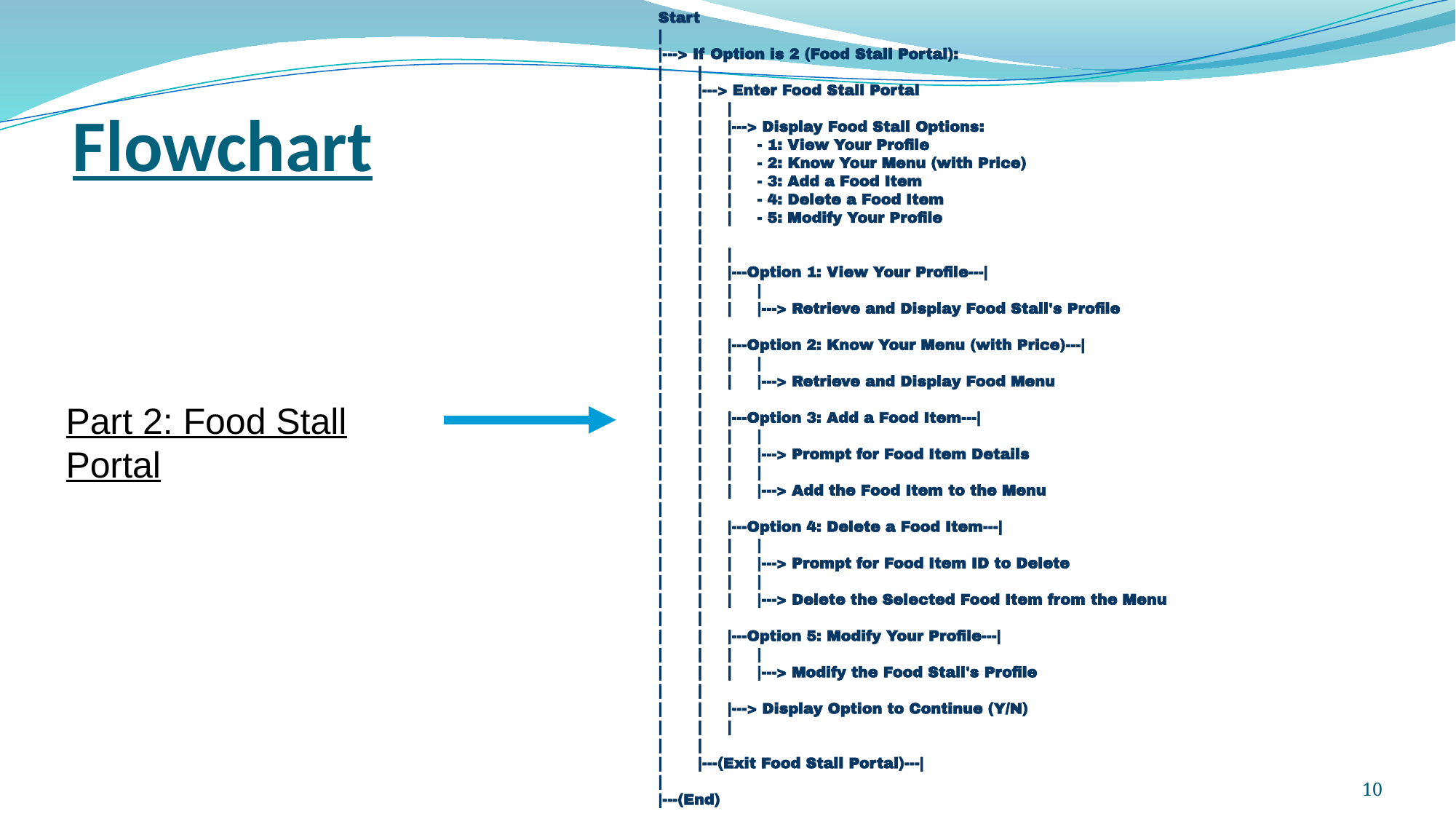

Start
|
|---> If Option is 2 (Food Stall Portal):
|       |
|       |---> Enter Food Stall Portal
|       |     |
|       |     |---> Display Food Stall Options:
|       |     |     - 1: View Your Profile
|       |     |     - 2: Know Your Menu (with Price)
|       |     |     - 3: Add a Food Item
|       |     |     - 4: Delete a Food Item
|       |     |     - 5: Modify Your Profile
|       |
|       |     |
|       |     |---Option 1: View Your Profile---|
|       |     |     |
|       |     |     |---> Retrieve and Display Food Stall's Profile
|       |
|       |     |---Option 2: Know Your Menu (with Price)---|
|       |     |     |
|       |     |     |---> Retrieve and Display Food Menu
|       |
|       |     |---Option 3: Add a Food Item---|
|       |     |     |
|       |     |     |---> Prompt for Food Item Details
|       |     |     |
|       |     |     |---> Add the Food Item to the Menu
|       |
|       |     |---Option 4: Delete a Food Item---|
|       |     |     |
|       |     |     |---> Prompt for Food Item ID to Delete
|       |     |     |
|       |     |     |---> Delete the Selected Food Item from the Menu
|       |
|       |     |---Option 5: Modify Your Profile---|
|       |     |     |
|       |     |     |---> Modify the Food Stall's Profile
|       |
|       |     |---> Display Option to Continue (Y/N)
|       |     |
|       |
|       |---(Exit Food Stall Portal)---|
|
|---(End)

# Flowchart
Part 2: Food Stall Portal
10